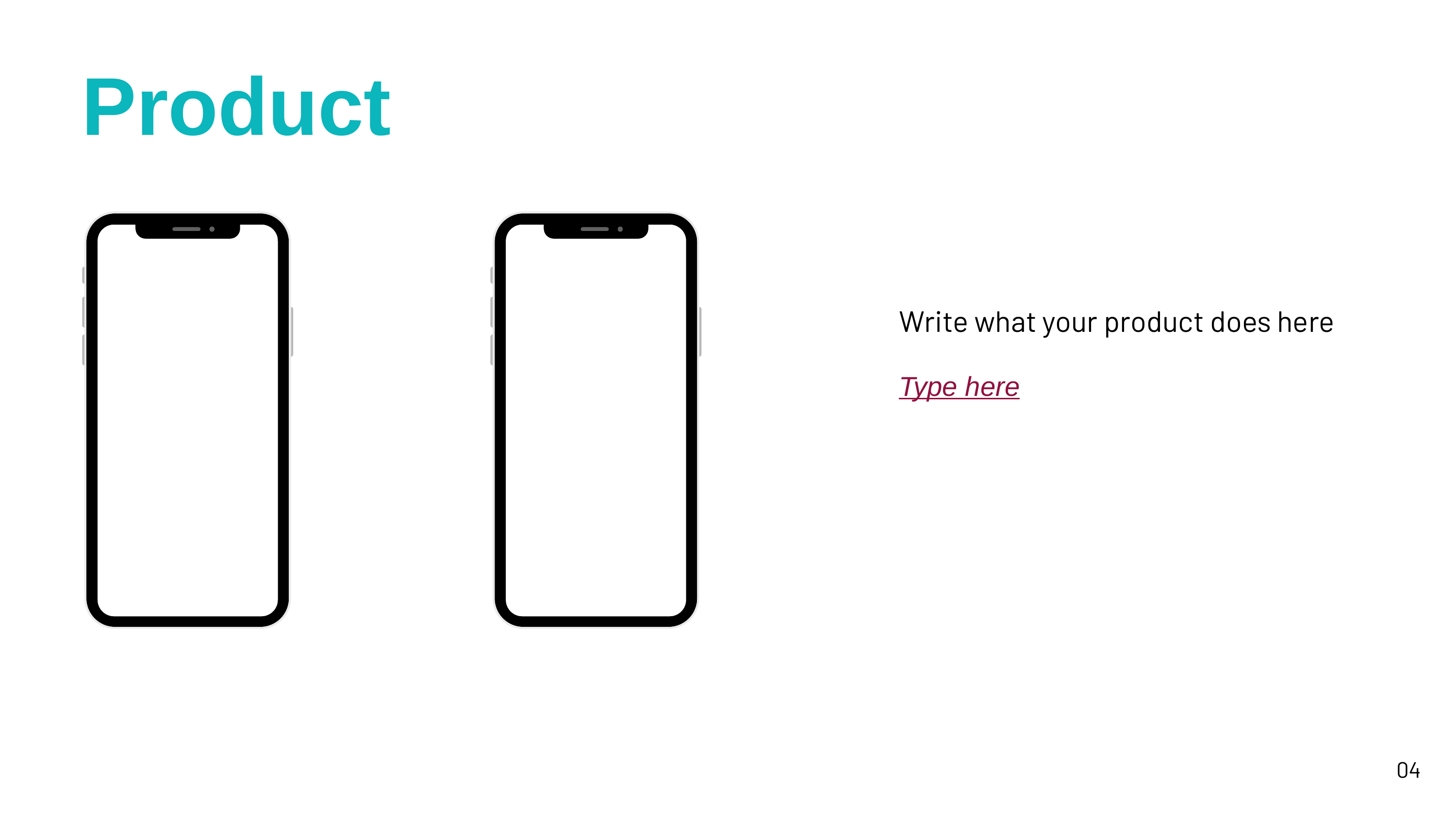

Product

Write what your product does here
Type here
04